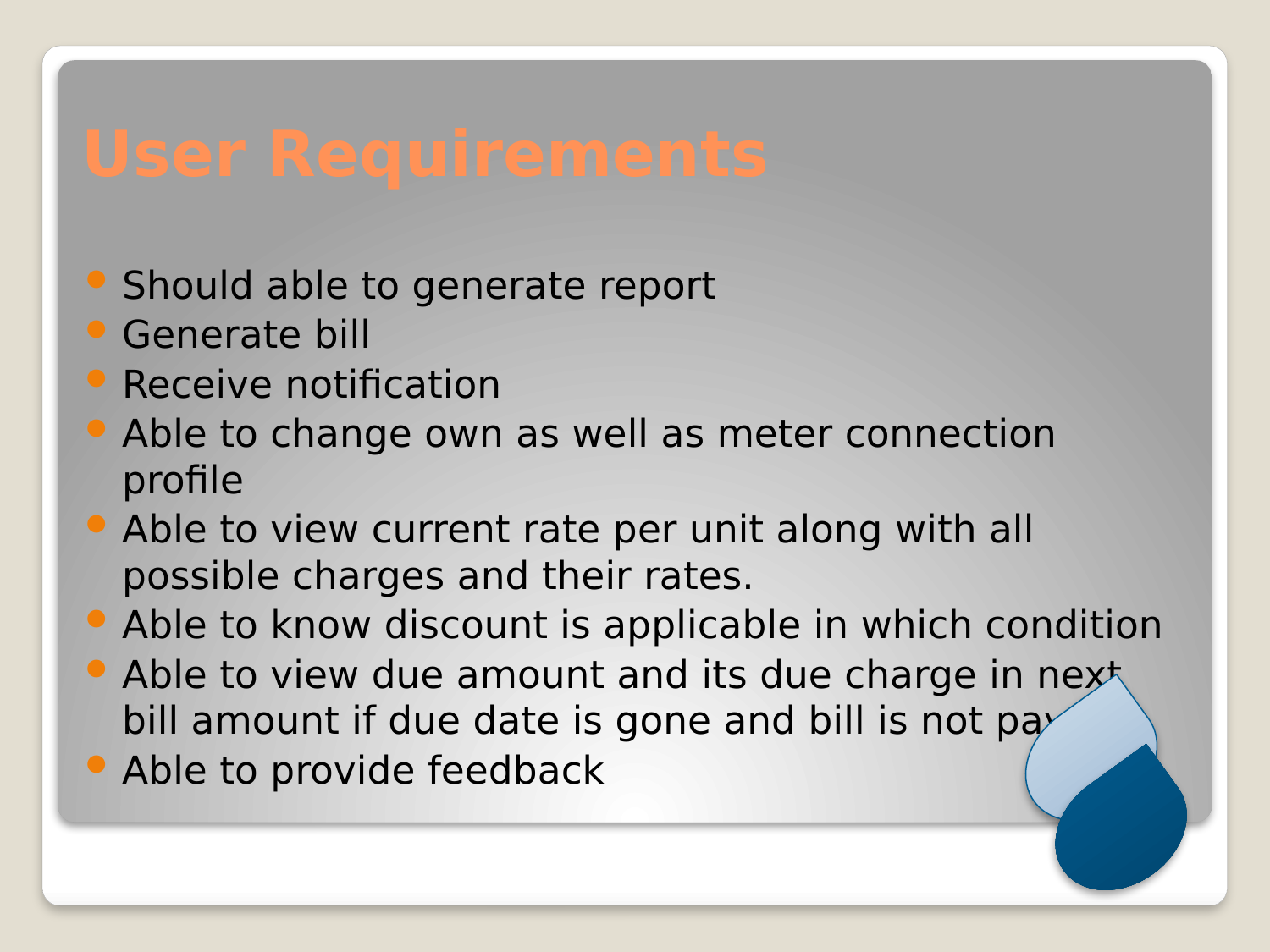

# User Requirements
Should able to generate report
Generate bill
Receive notification
Able to change own as well as meter connection profile
Able to view current rate per unit along with all possible charges and their rates.
Able to know discount is applicable in which condition
Able to view due amount and its due charge in next bill amount if due date is gone and bill is not pay
Able to provide feedback